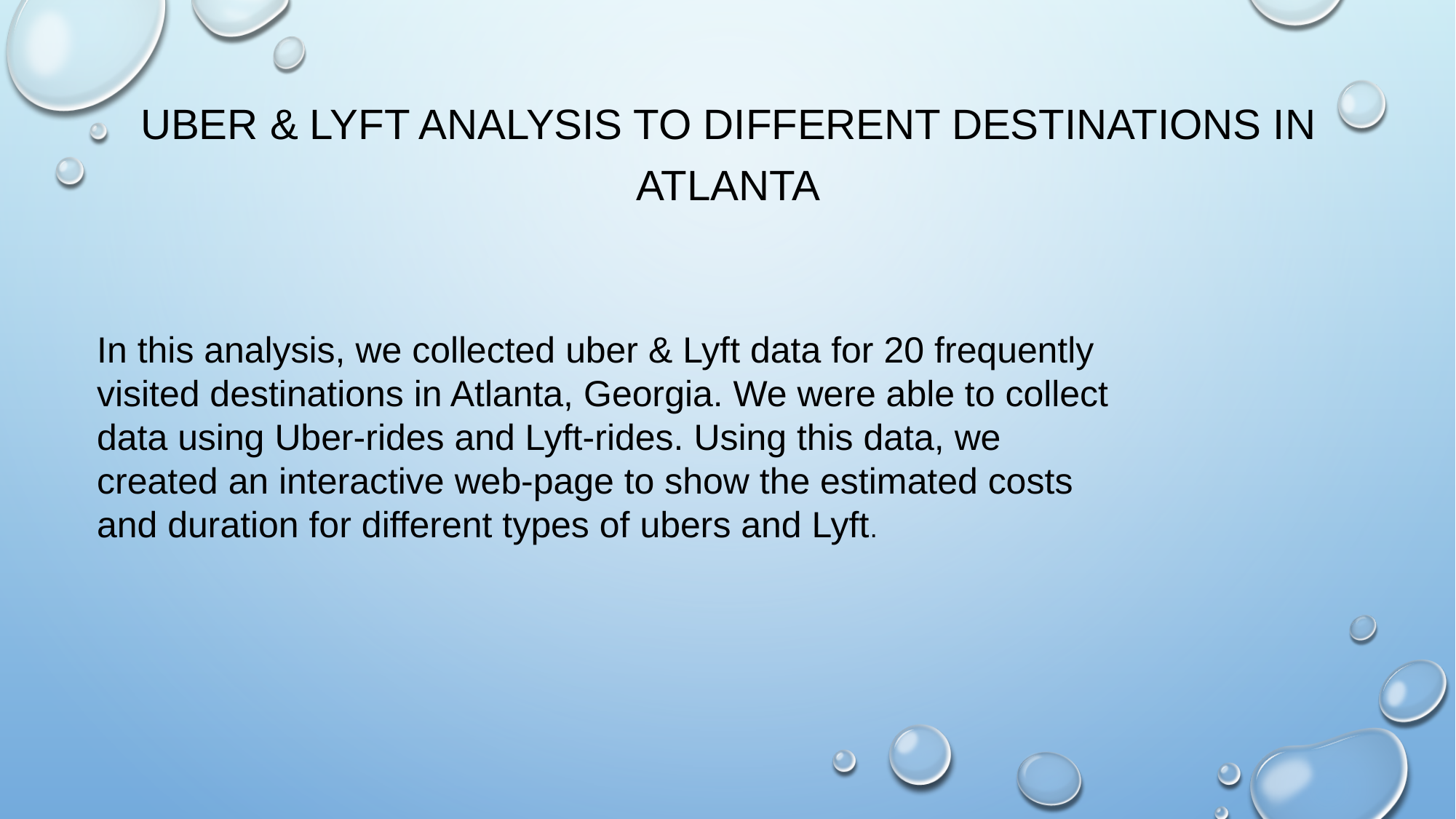

Uber & lyft Analysis to Different Destinations in Atlanta
In this analysis, we collected uber & Lyft data for 20 frequently visited destinations in Atlanta, Georgia. We were able to collect data using Uber-rides and Lyft-rides. Using this data, we created an interactive web-page to show the estimated costs and duration for different types of ubers and Lyft.